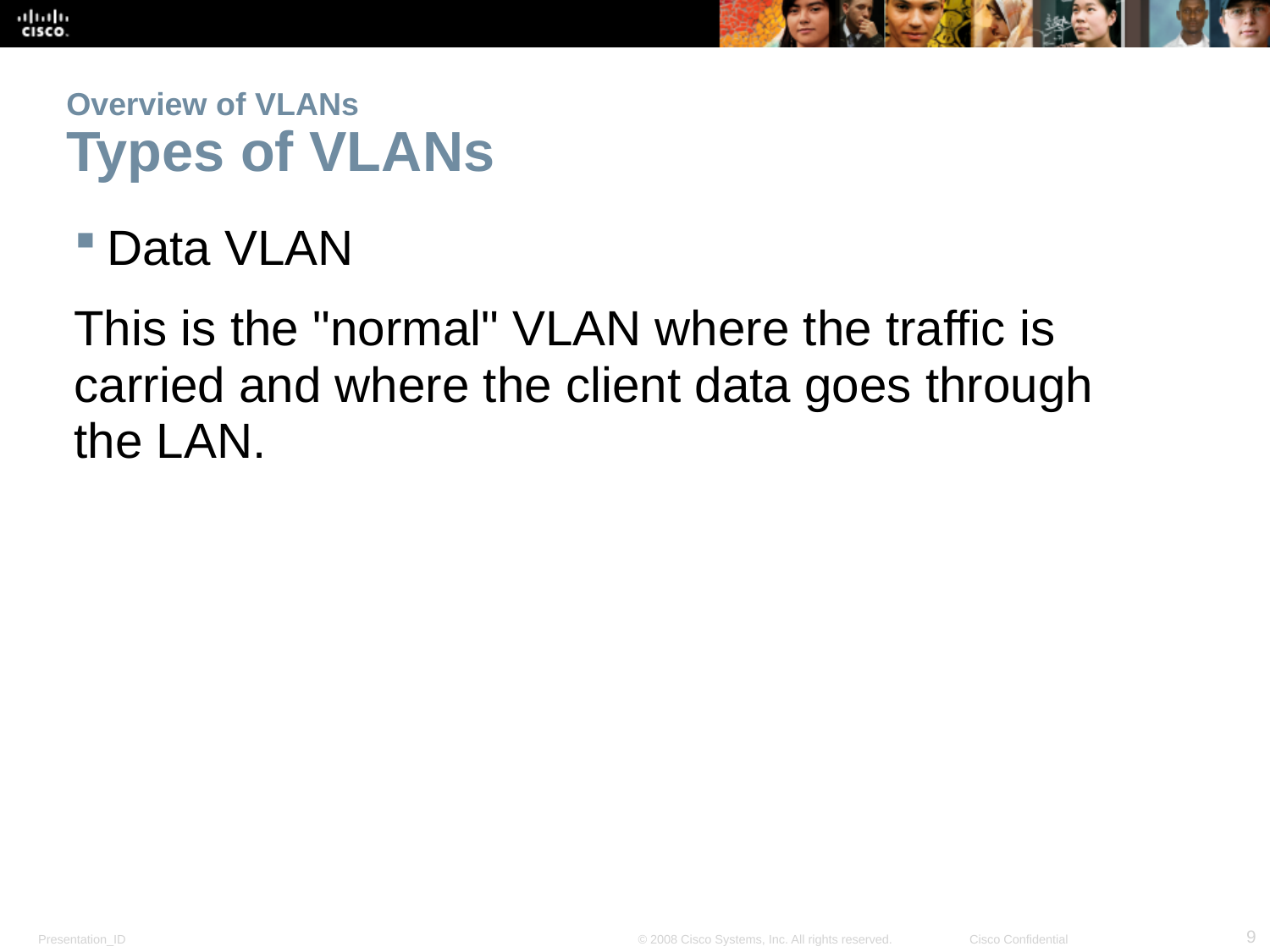

# Overview of VLANs Types of VLANs
Data VLAN
This is the "normal" VLAN where the traffic is carried and where the client data goes through the LAN.